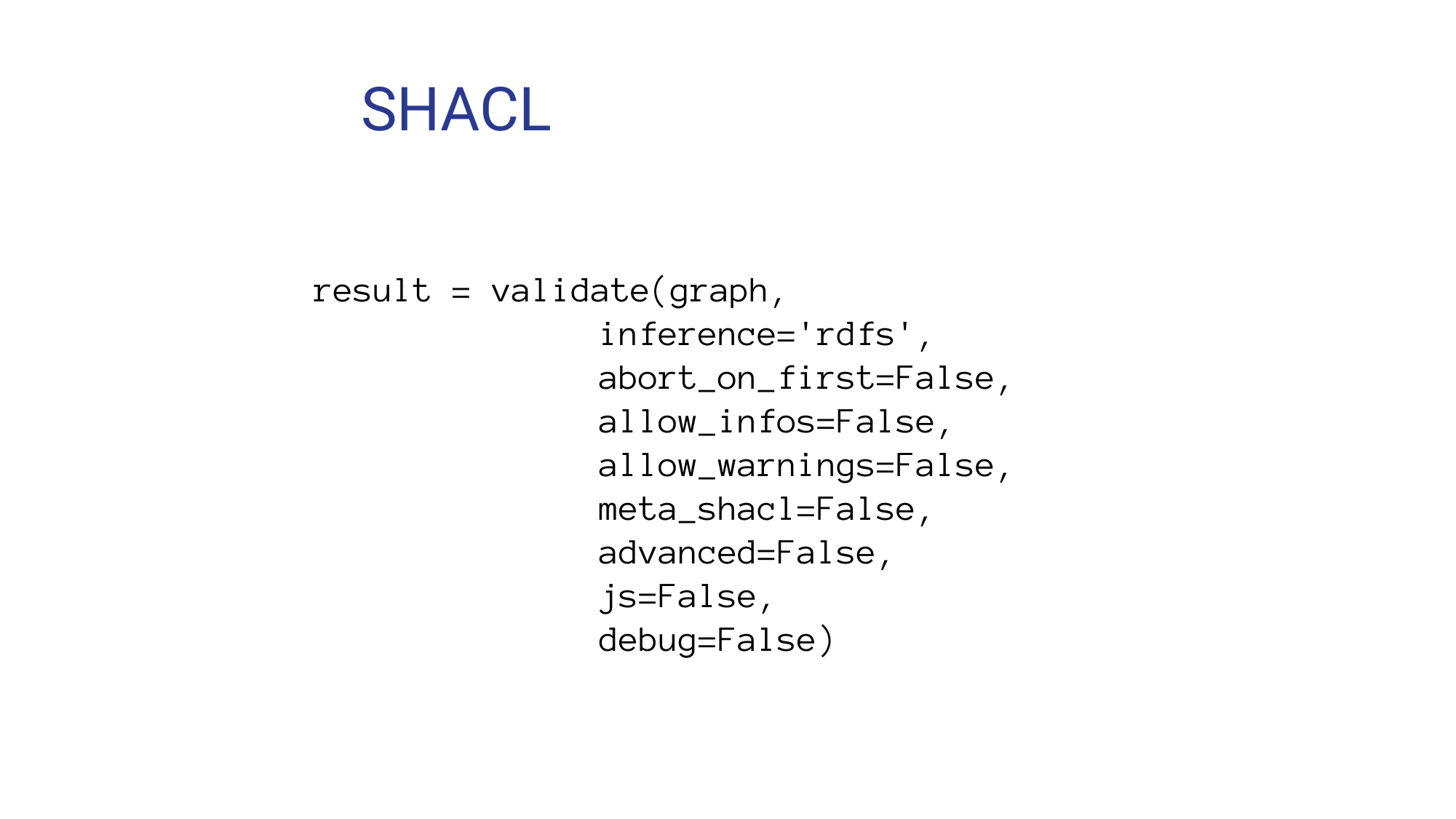

# SHACL
    result = validate(graph,
                 inference='rdfs',
                 abort_on_first=False,
                 allow_infos=False,
                 allow_warnings=False,
                 meta_shacl=False,
                 advanced=False,
                 js=False,
                 debug=False)